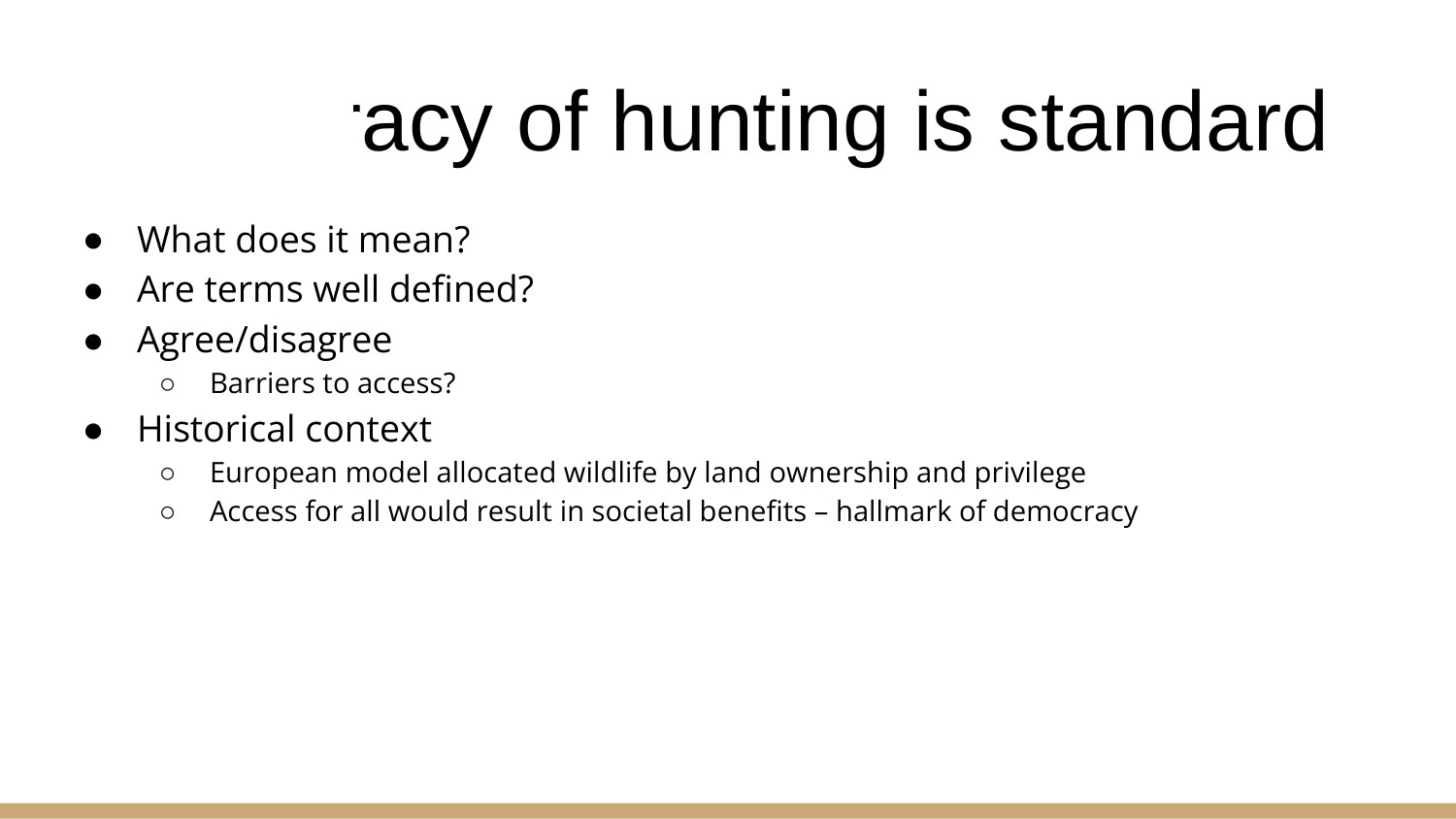

# Democracy of hunting is standard
What does it mean?
Are terms well defined?
Agree/disagree
Barriers to access?
Historical context
European model allocated wildlife by land ownership and privilege
Access for all would result in societal benefits – hallmark of democracy